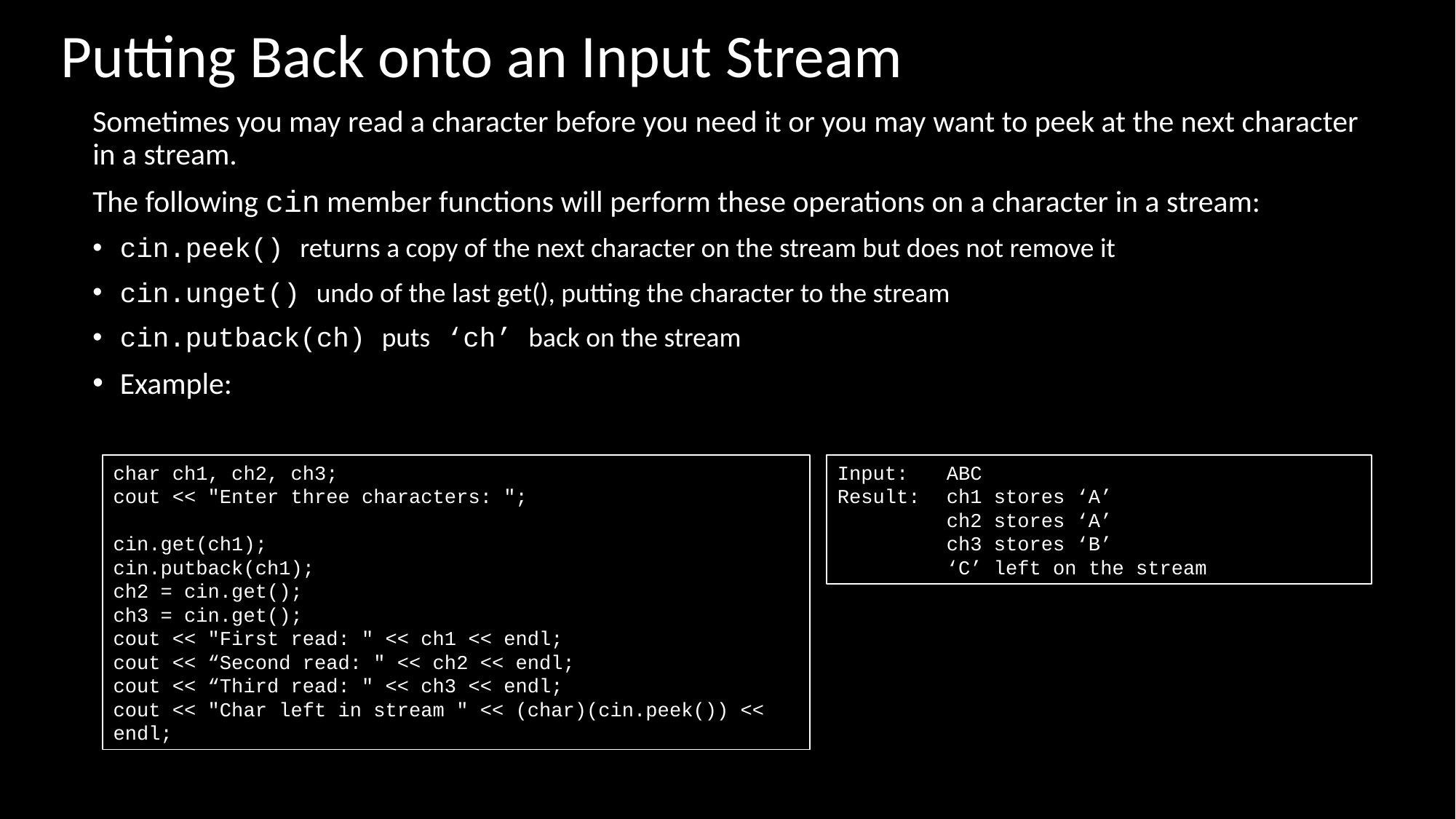

# Putting Back onto an Input Stream
Sometimes you may read a character before you need it or you may want to peek at the next character in a stream.
The following cin member functions will perform these operations on a character in a stream:
cin.peek() returns a copy of the next character on the stream but does not remove it
cin.unget() undo of the last get(), putting the character to the stream
cin.putback(ch) puts ‘ch’ back on the stream
Example:
char ch1, ch2, ch3;
cout << "Enter three characters: ";

cin.get(ch1);
cin.putback(ch1);
ch2 = cin.get();
ch3 = cin.get();
cout << "First read: " << ch1 << endl;
cout << “Second read: " << ch2 << endl;
cout << “Third read: " << ch3 << endl;
cout << "Char left in stream " << (char)(cin.peek()) << endl;
Input:	ABC
Result:	ch1 stores ‘A’
	ch2 stores ‘A’
	ch3 stores ‘B’
	‘C’ left on the stream